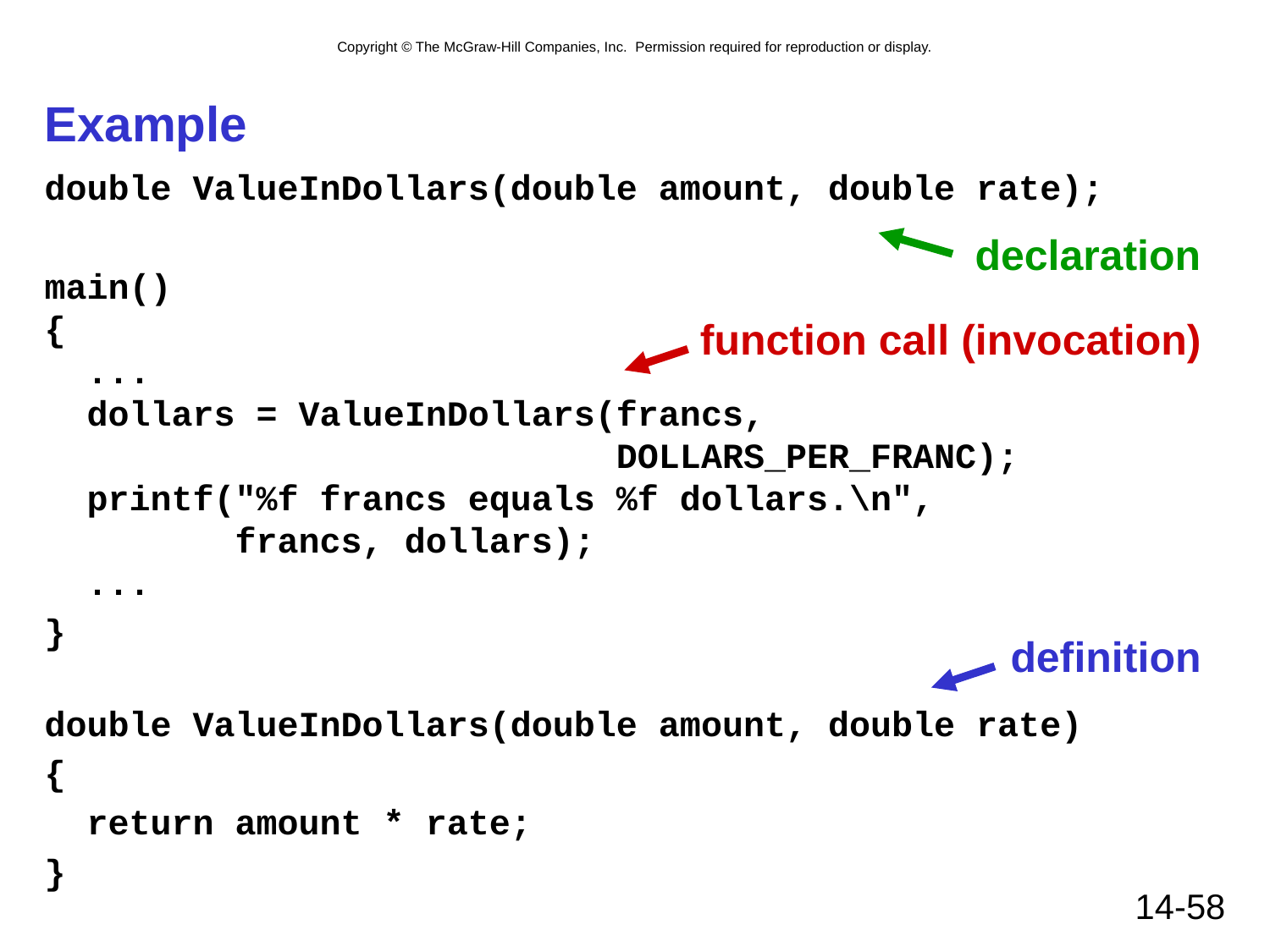

# Example
double ValueInDollars(double amount, double rate);

main()
{
  ...
  dollars = ValueInDollars(francs,
                           DOLLARS_PER_FRANC);
  printf("%f francs equals %f dollars.\n",
         francs, dollars);
  ...
}
double ValueInDollars(double amount, double rate)
{
  return amount * rate;
}
declaration

function call (invocation)

definition

14-58